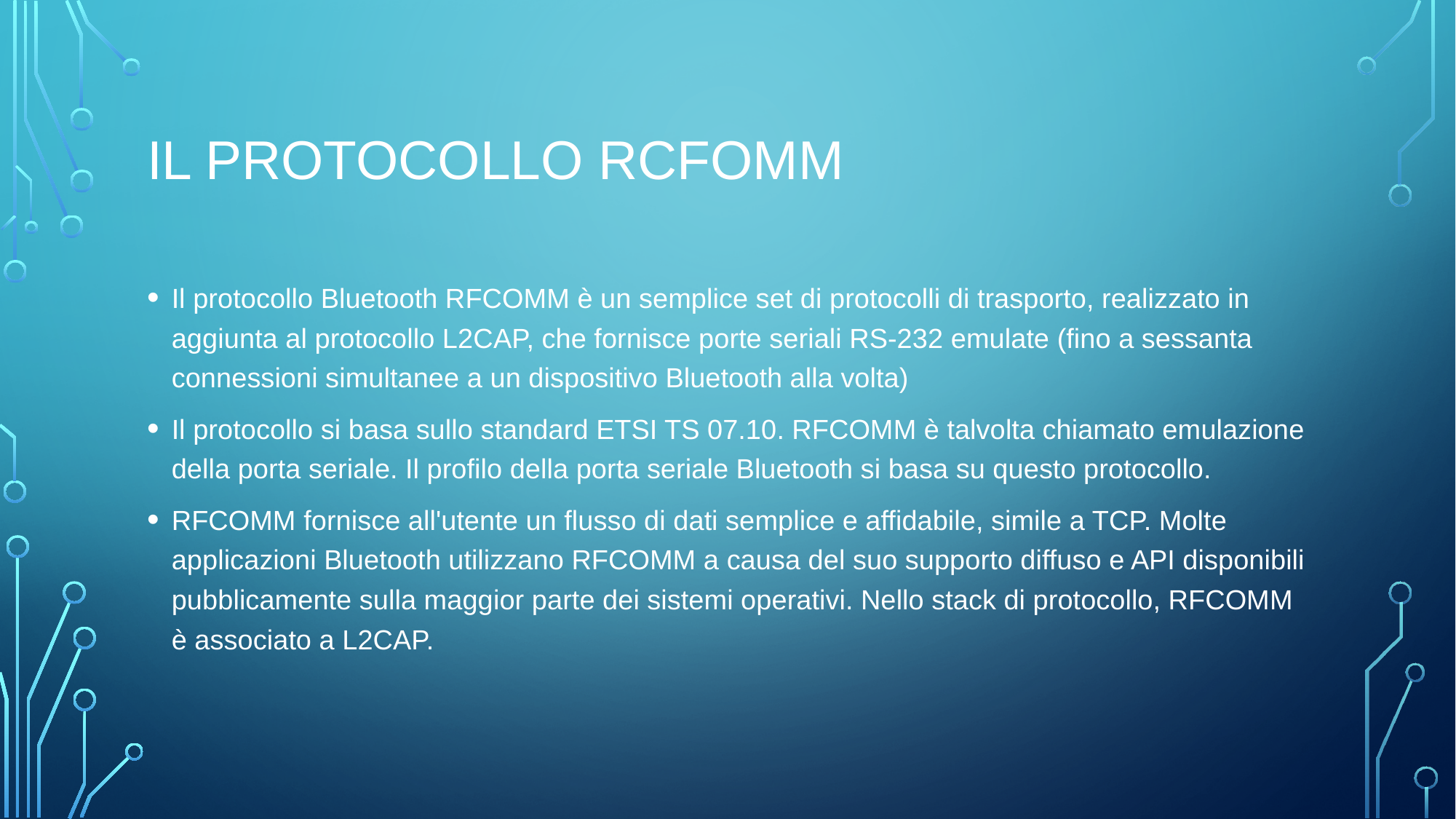

# Il protocollo RCFOMM
Il protocollo Bluetooth RFCOMM è un semplice set di protocolli di trasporto, realizzato in aggiunta al protocollo L2CAP, che fornisce porte seriali RS-232 emulate (fino a sessanta connessioni simultanee a un dispositivo Bluetooth alla volta)
Il protocollo si basa sullo standard ETSI TS 07.10. RFCOMM è talvolta chiamato emulazione della porta seriale. Il profilo della porta seriale Bluetooth si basa su questo protocollo.
RFCOMM fornisce all'utente un flusso di dati semplice e affidabile, simile a TCP. Molte applicazioni Bluetooth utilizzano RFCOMM a causa del suo supporto diffuso e API disponibili pubblicamente sulla maggior parte dei sistemi operativi. Nello stack di protocollo, RFCOMM è associato a L2CAP.